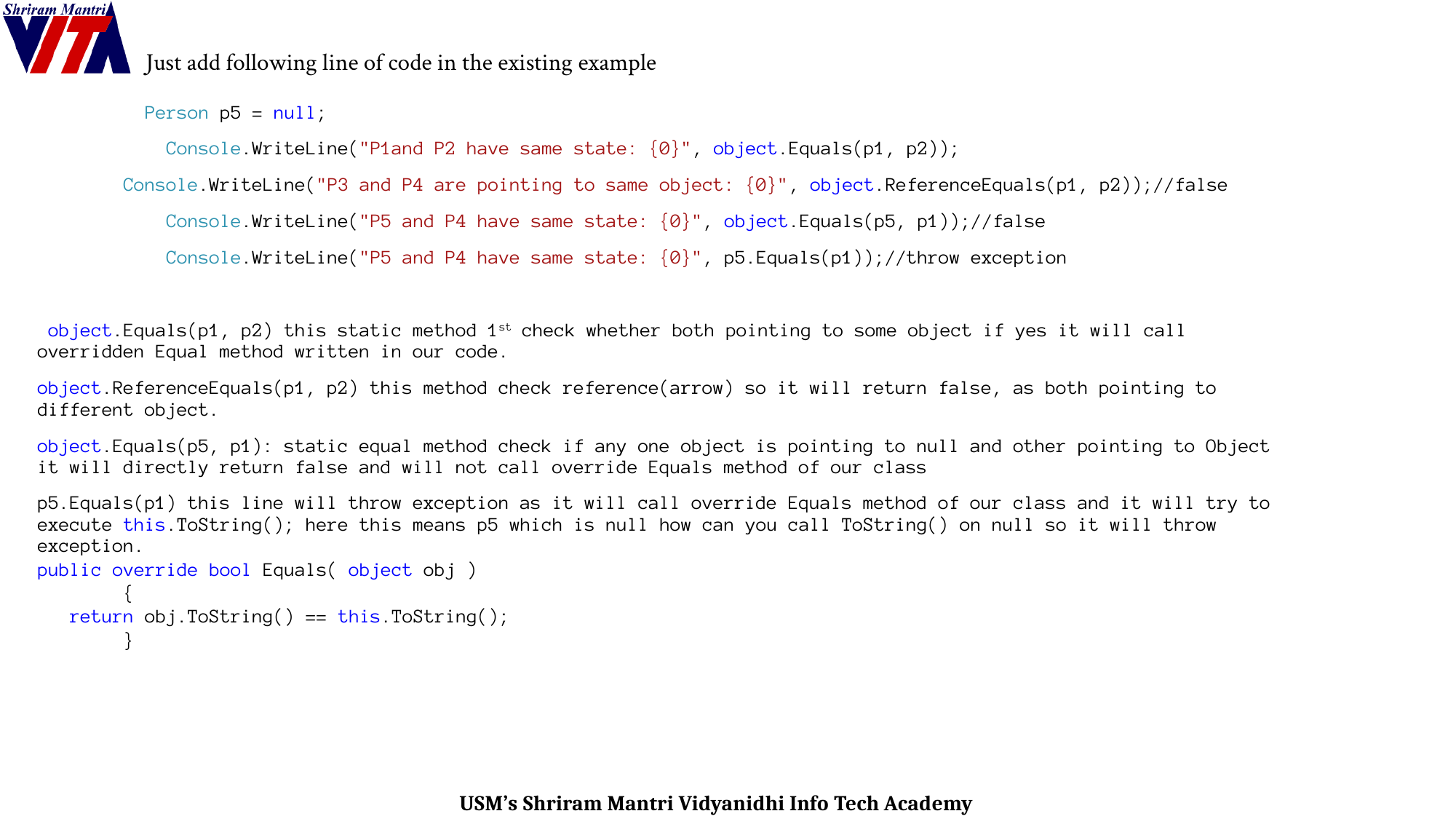

# Just add following line of code in the existing example
          Person p5 = null;
            Console.WriteLine("P1and P2 have same state: {0}", object.Equals(p1, p2));
        Console.WriteLine("P3 and P4 are pointing to same object: {0}", object.ReferenceEquals(p1, p2));//false
            Console.WriteLine("P5 and P4 have same state: {0}", object.Equals(p5, p1));//false
            Console.WriteLine("P5 and P4 have same state: {0}", p5.Equals(p1));//throw exception

 object.Equals(p1, p2) this static method 1st check whether both pointing to some object if yes it will call overridden Equal method written in our code.
object.ReferenceEquals(p1, p2) this method check reference(arrow) so it will return false, as both pointing to different object.
object.Equals(p5, p1): static equal method check if any one object is pointing to null and other pointing to Object it will directly return false and will not call override Equals method of our class
p5.Equals(p1) this line will throw exception as it will call override Equals method of our class and it will try to execute this.ToString(); here this means p5 which is null how can you call ToString() on null so it will throw exception.
public override bool Equals( object obj )
        {
   return obj.ToString() == this.ToString();
        }